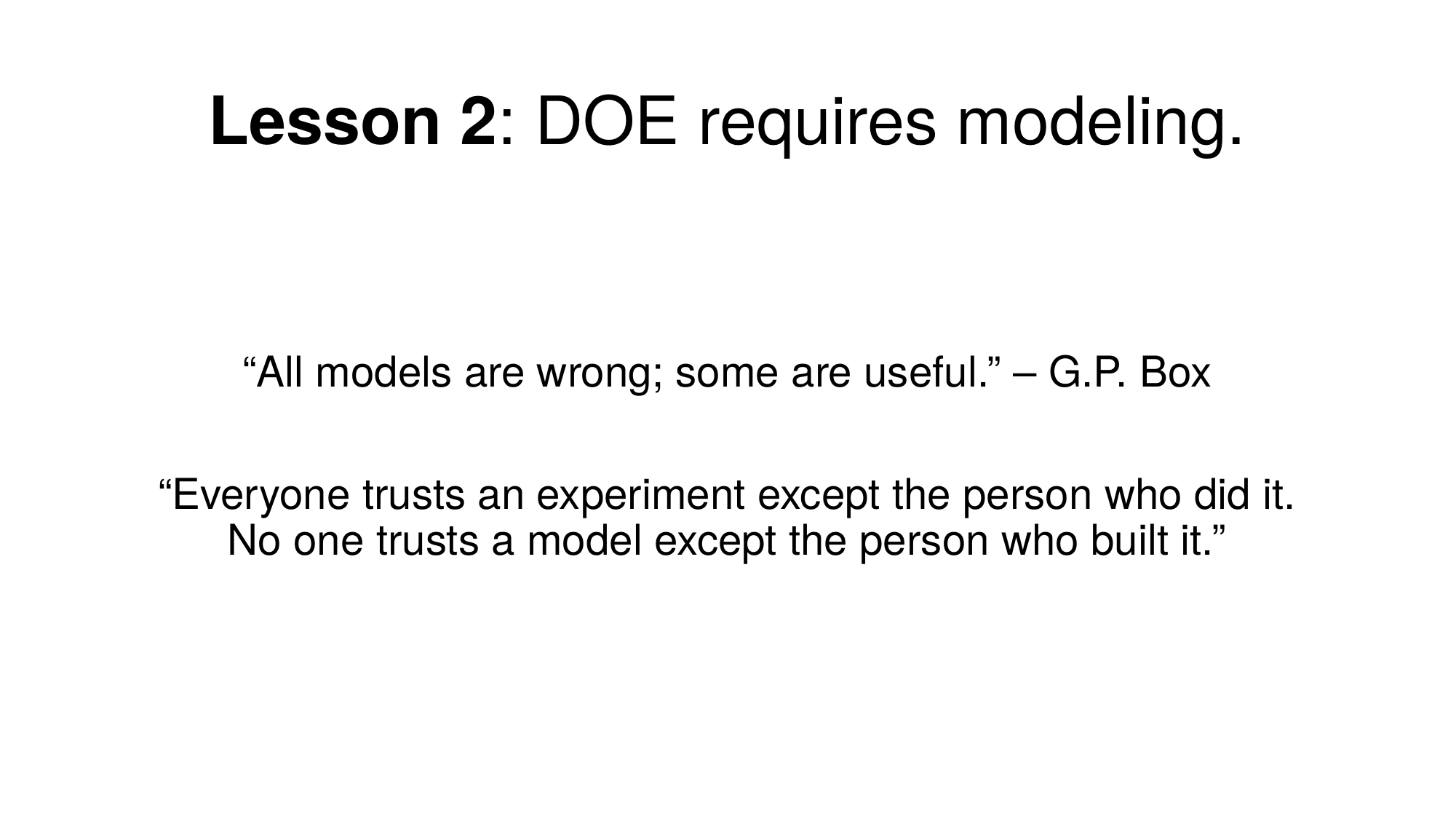

# Lesson 2: DOE requires modeling.

“All models are wrong; some are useful.” – G.P. Box

“Everyone trusts an experiment except the person who did it.
No one trusts a model except the person who built it.”